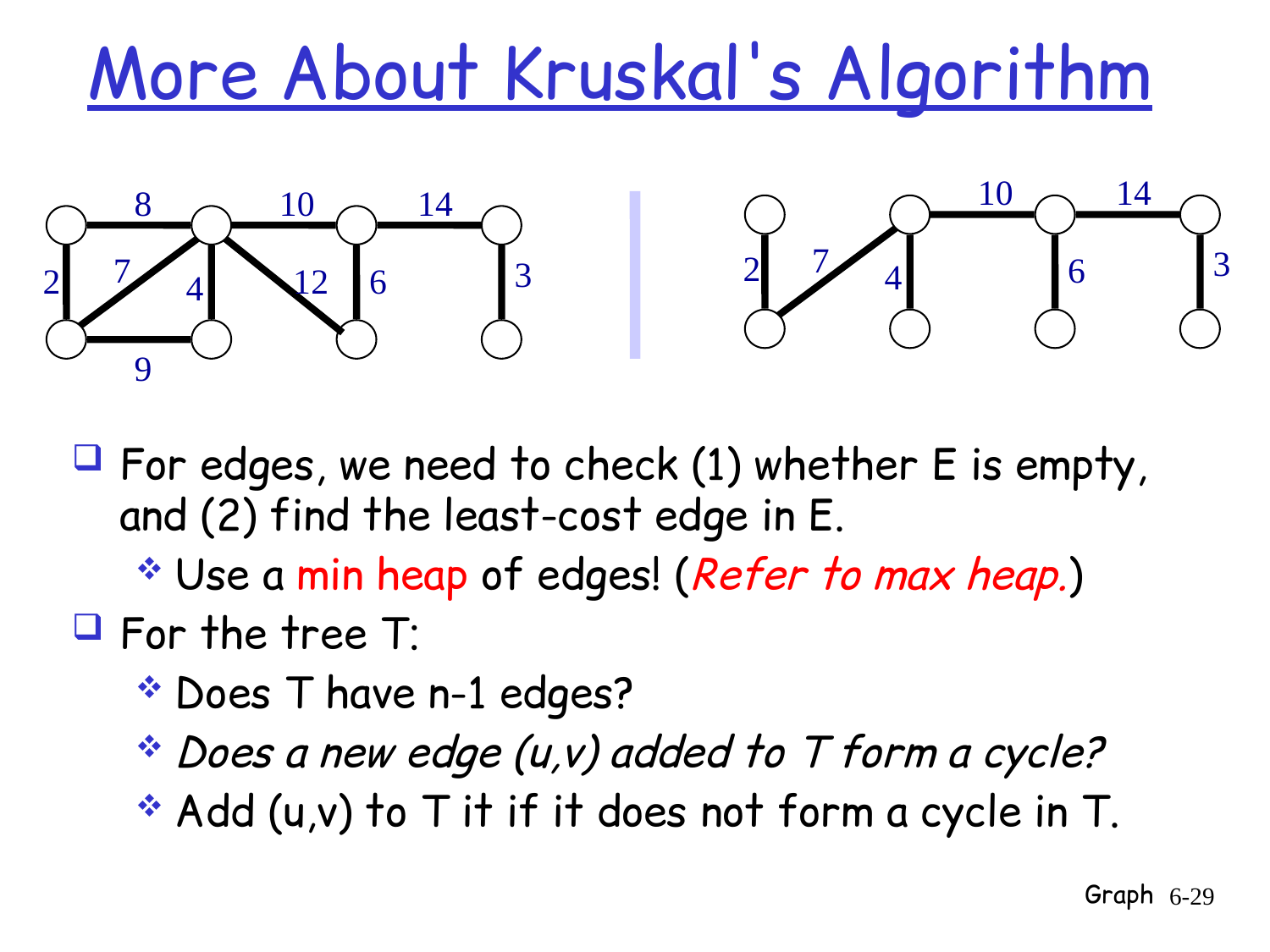

More About Kruskal's Algorithm
10

14

8
10
14
1
3
5
7

3
5
7
1

7

4

6

3

2
7

3
12
6
2
4
4
6
2
8

6
2
4
8

9
For edges, we need to check (1) whether E is empty, and (2) find the least-cost edge in E.
Use a min heap of edges! (Refer to max heap.)
For the tree T:
Does T have n-1 edges?
Does a new edge (u,v) added to T form a cycle?
Add (u,v) to T it if it does not form a cycle in T.

Graph
6-29